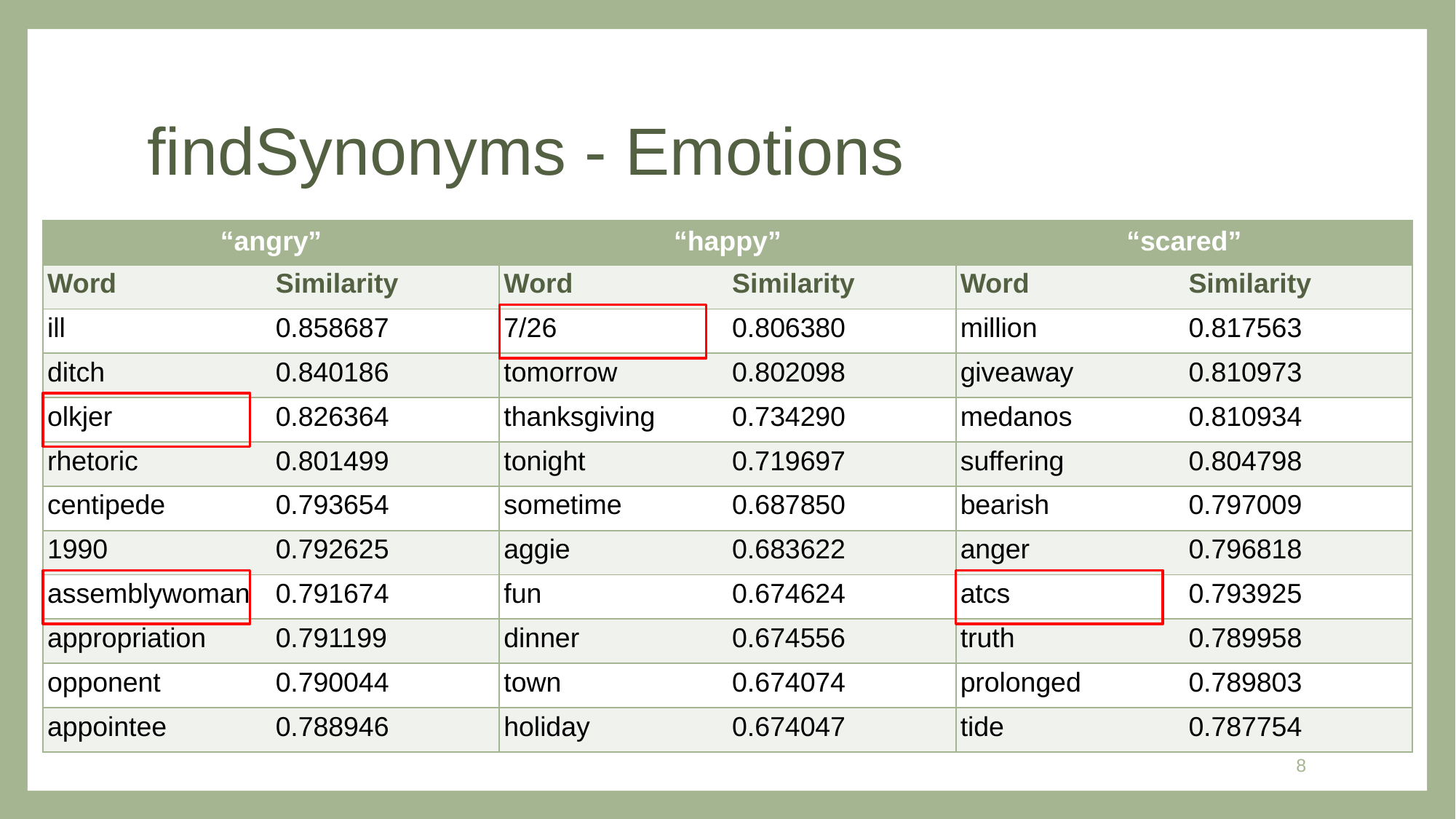

# findSynonyms - Emotions
| “angry” |  |
| --- | --- |
| Word | Similarity |
| ill | 0.858687 |
| ditch | 0.840186 |
| olkjer | 0.826364 |
| rhetoric | 0.801499 |
| centipede | 0.793654 |
| 1990 | 0.792625 |
| assemblywoman | 0.791674 |
| appropriation | 0.791199 |
| opponent | 0.790044 |
| appointee | 0.788946 |
| “happy” |  |
| --- | --- |
| Word | Similarity |
| 7/26 | 0.806380 |
| tomorrow | 0.802098 |
| thanksgiving | 0.734290 |
| tonight | 0.719697 |
| sometime | 0.687850 |
| aggie | 0.683622 |
| fun | 0.674624 |
| dinner | 0.674556 |
| town | 0.674074 |
| holiday | 0.674047 |
| “scared” |  |
| --- | --- |
| Word | Similarity |
| million | 0.817563 |
| giveaway | 0.810973 |
| medanos | 0.810934 |
| suffering | 0.804798 |
| bearish | 0.797009 |
| anger | 0.796818 |
| atcs | 0.793925 |
| truth | 0.789958 |
| prolonged | 0.789803 |
| tide | 0.787754 |

8